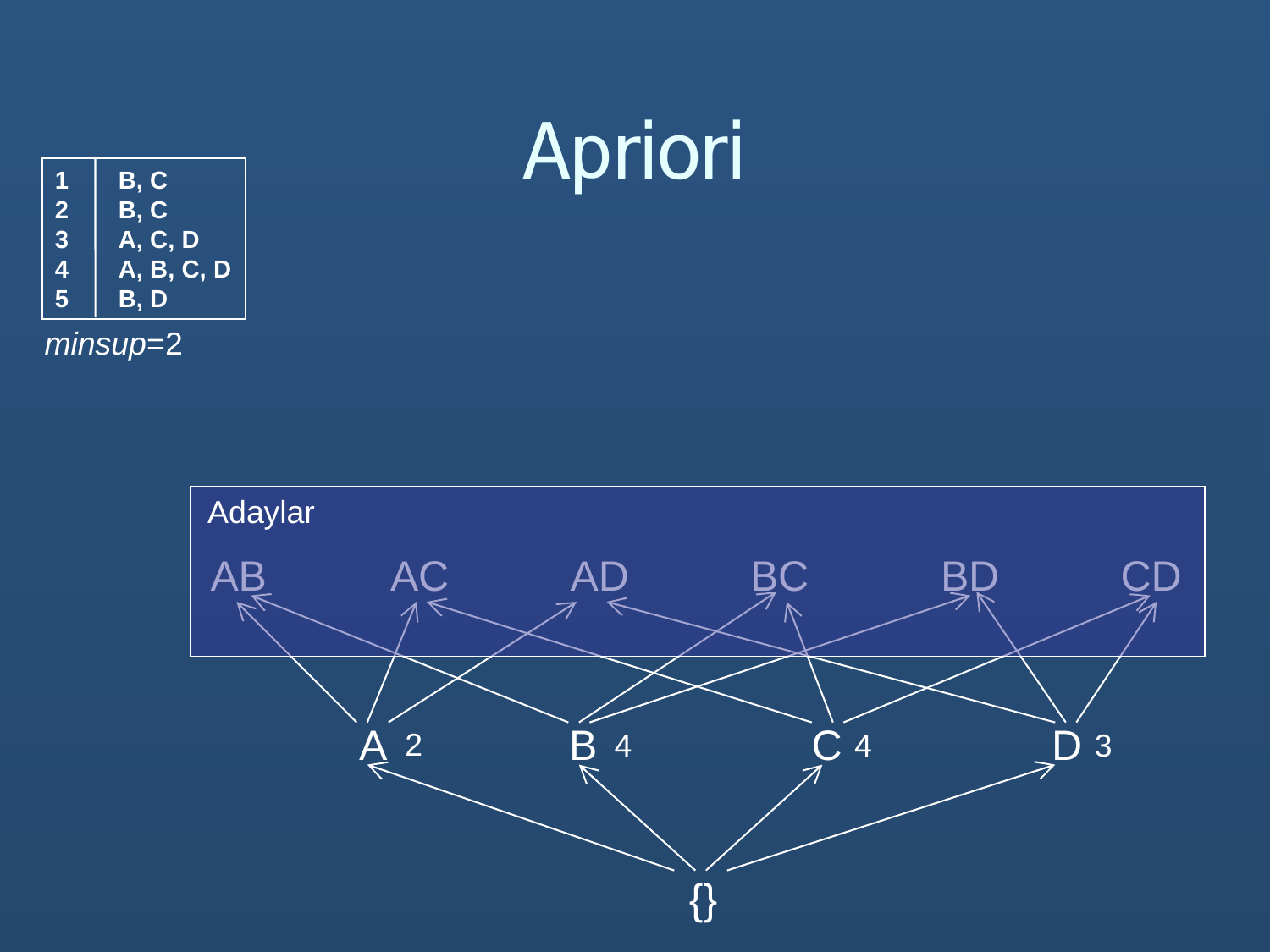

# Apriori
B, C
B, C
A, C, D
A, B, C, D
B, D

minsup=2
Adaylar

AB
AC
AD
BC
BD
CD

A
B
C
D
2
4
4
3

{}